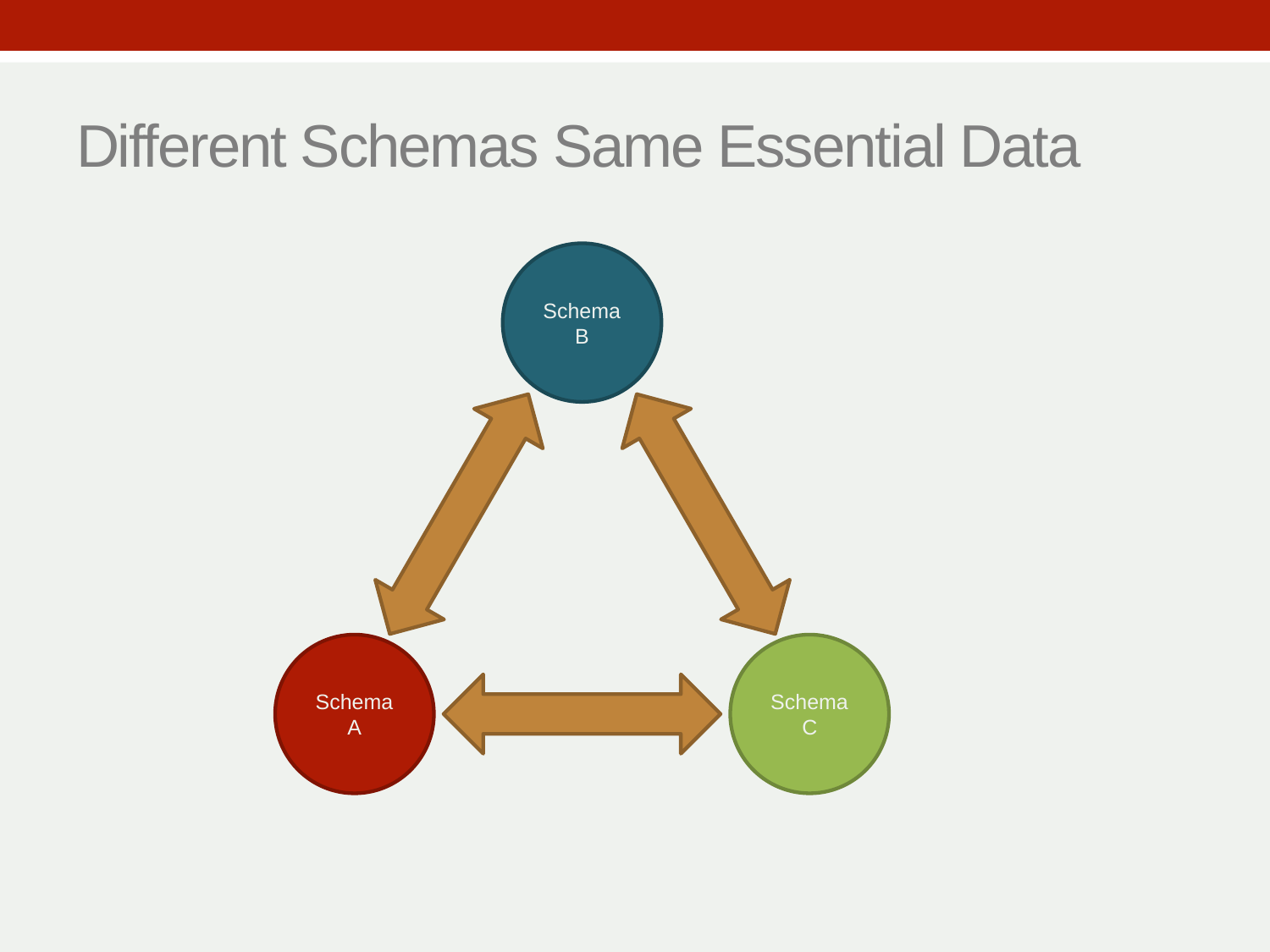

# Different Schemas Same Essential Data
Schema B

Schema A
Schema C